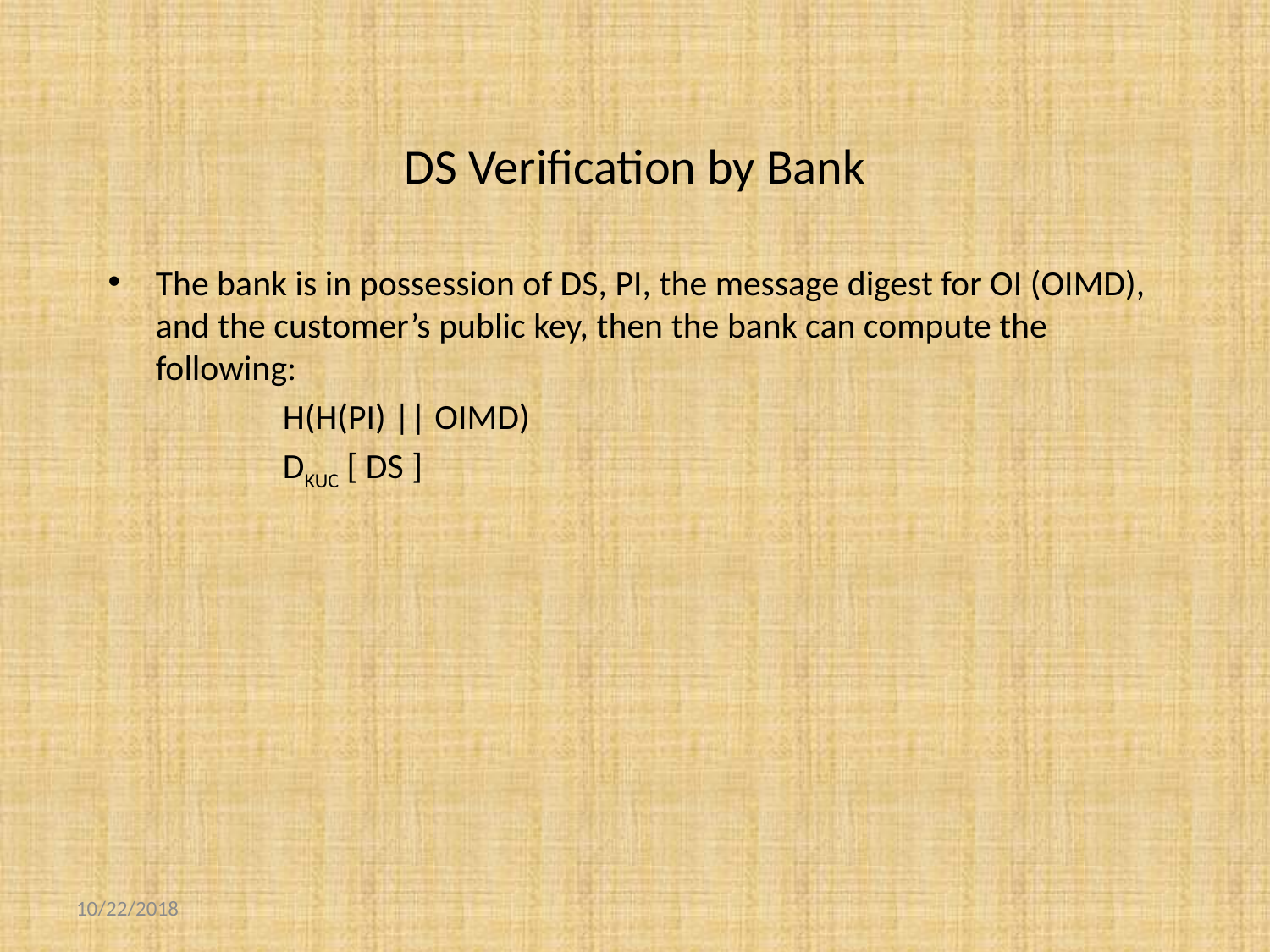

# DS Verification by Bank
The bank is in possession of DS, PI, the message digest for OI (OIMD), and the customer’s public key, then the bank can compute the following:
		H(H(PI) || OIMD)
		DKUC [ DS ]
10/22/2018